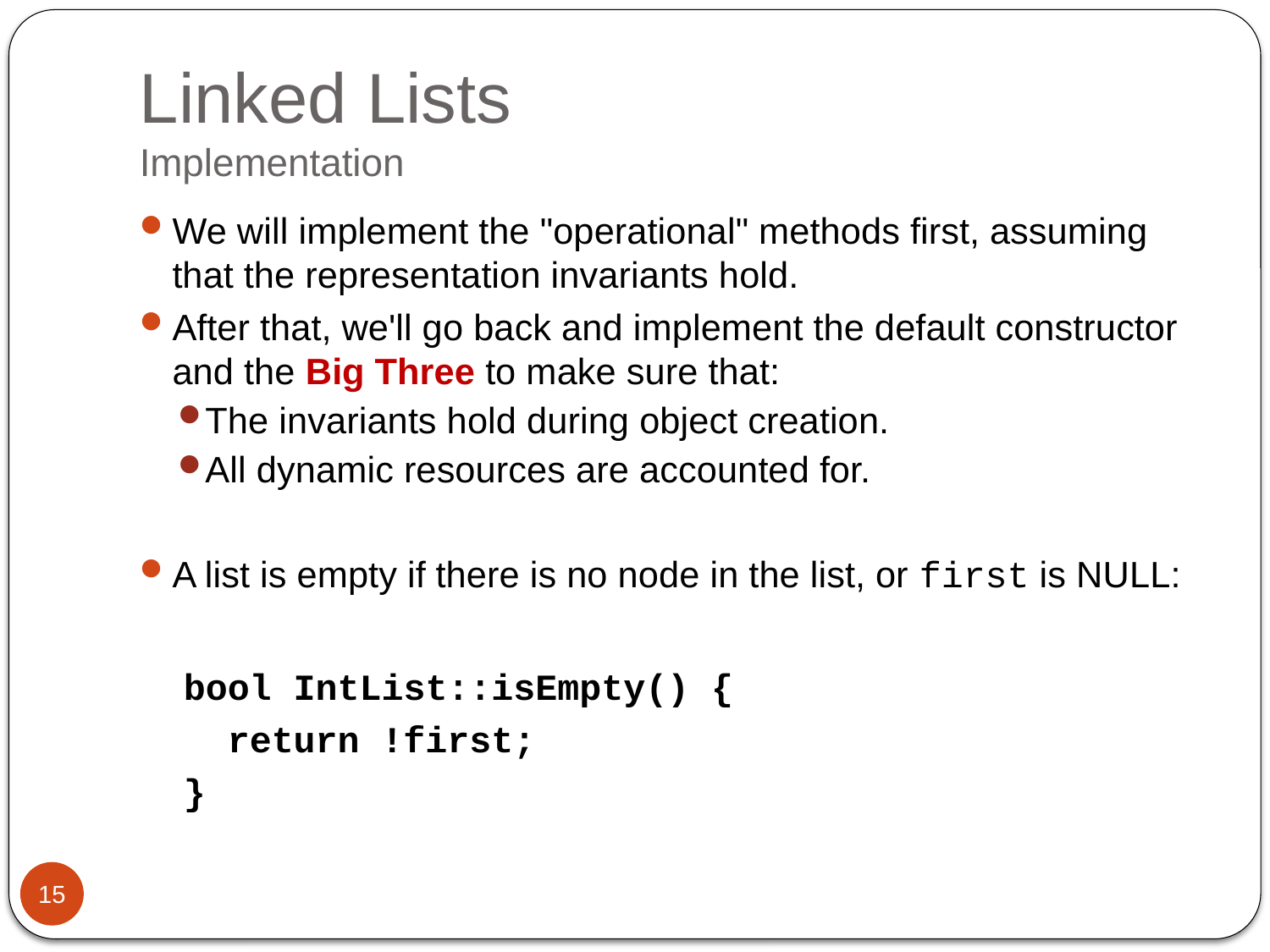

# Linked Lists Implementation
We will implement the "operational" methods first, assuming that the representation invariants hold.
After that, we'll go back and implement the default constructor and the Big Three to make sure that:
The invariants hold during object creation.
All dynamic resources are accounted for.

A list is empty if there is no node in the list, or first is NULL:

  bool IntList::isEmpty() {
    return !first;
  }
15